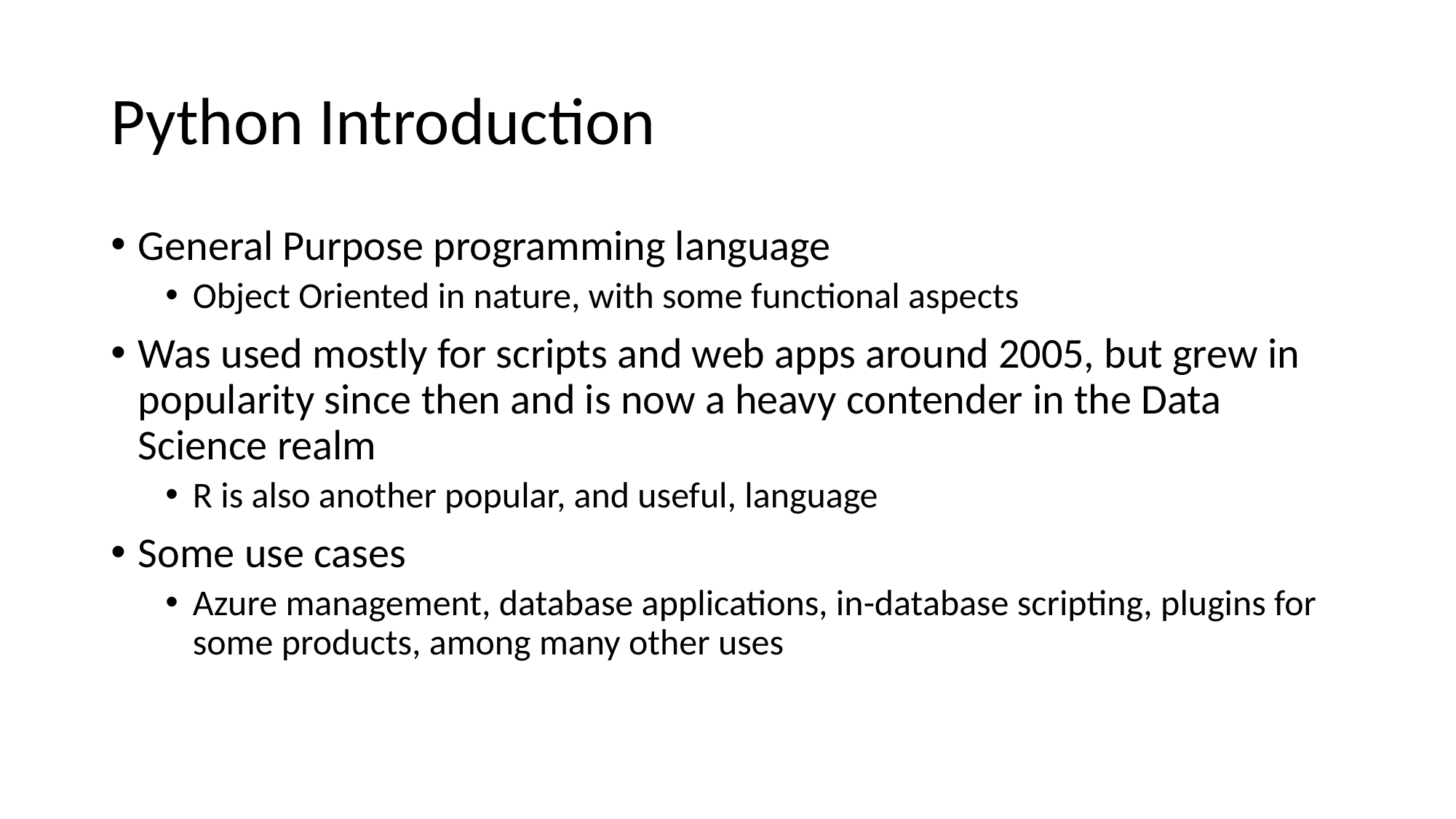

# Python Introduction
General Purpose programming language
Object Oriented in nature, with some functional aspects
Was used mostly for scripts and web apps around 2005, but grew in popularity since then and is now a heavy contender in the Data Science realm
R is also another popular, and useful, language
Some use cases
Azure management, database applications, in-database scripting, plugins for some products, among many other uses